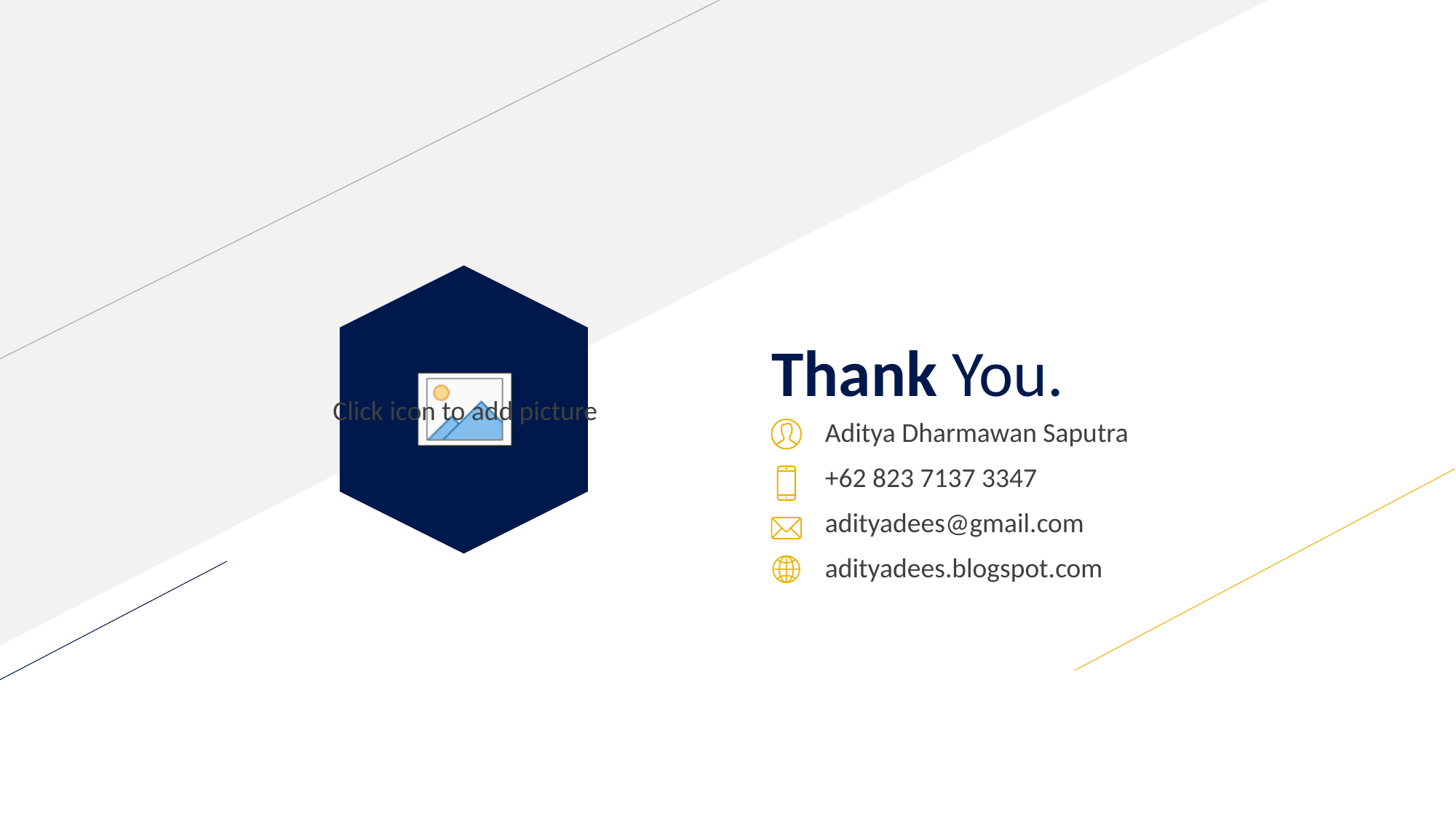

# Thank You.

Aditya Dharmawan Saputra
+62 823 7137 3347
adityadees@gmail.com
adityadees.blogspot.com